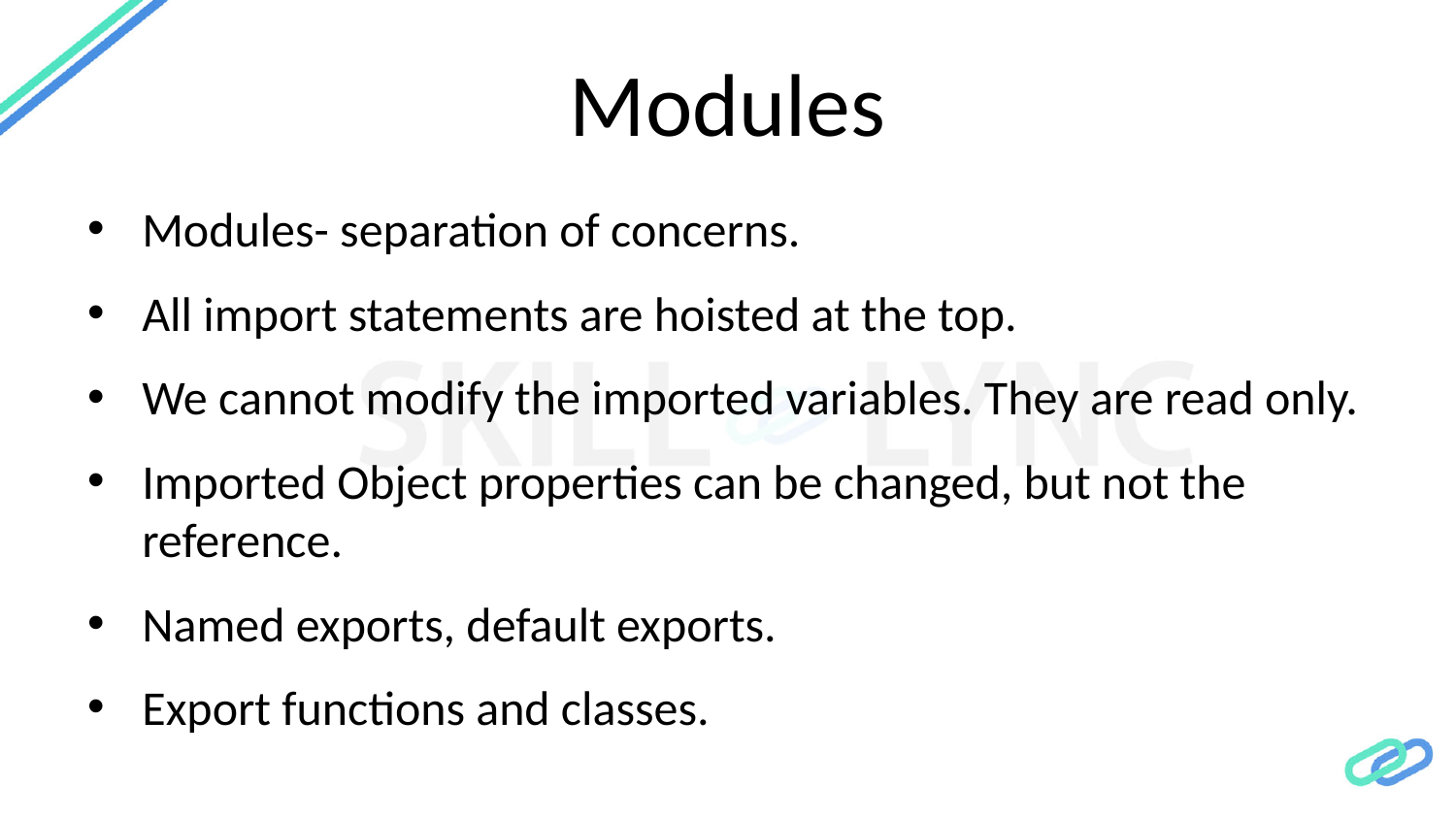

# Modules
Modules- separation of concerns.
All import statements are hoisted at the top.
We cannot modify the imported variables. They are read only.
Imported Object properties can be changed, but not the reference.
Named exports, default exports.
Export functions and classes.